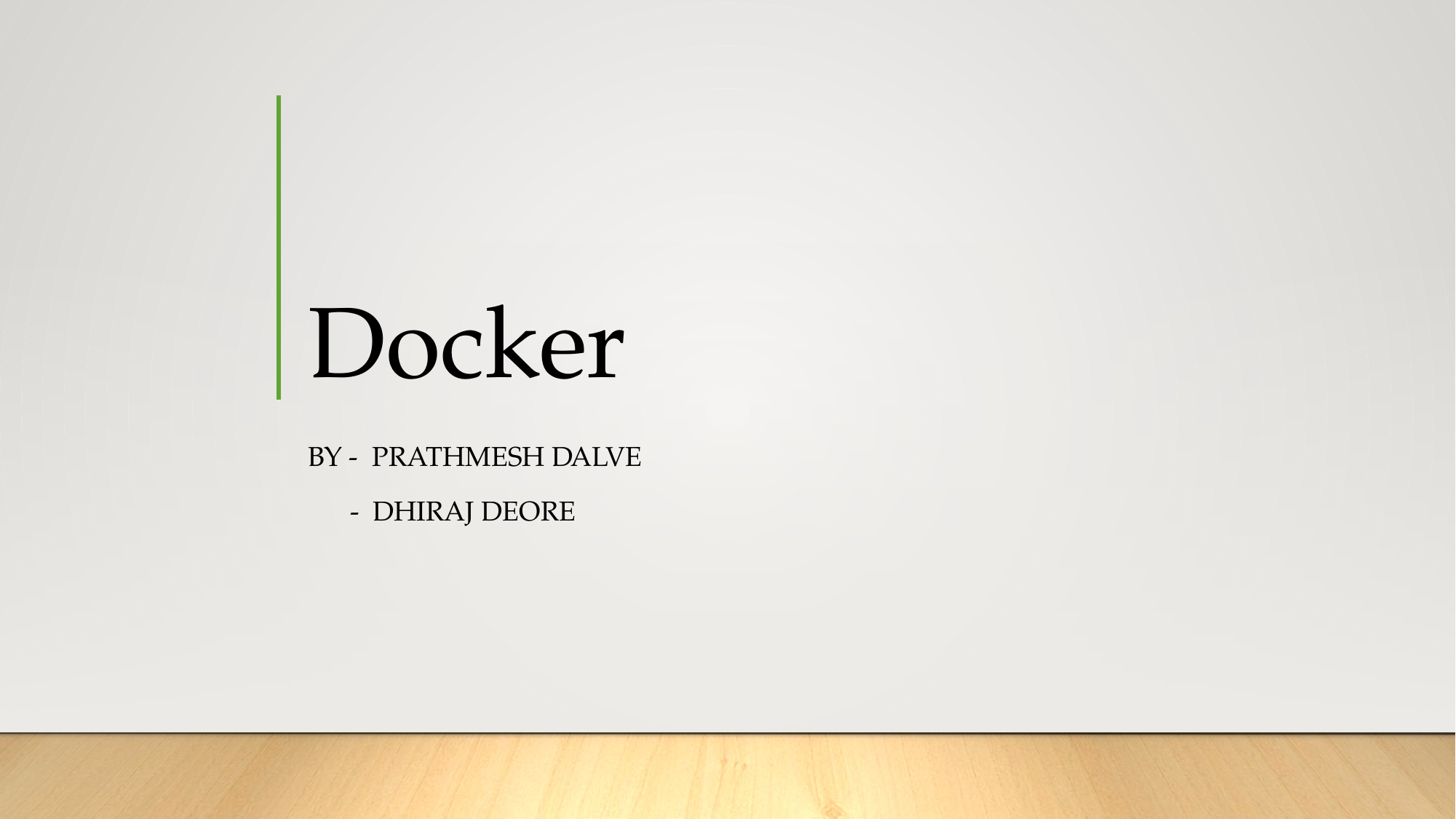

# Docker
By -  prathmesh dalve
      -  Dhiraj deore